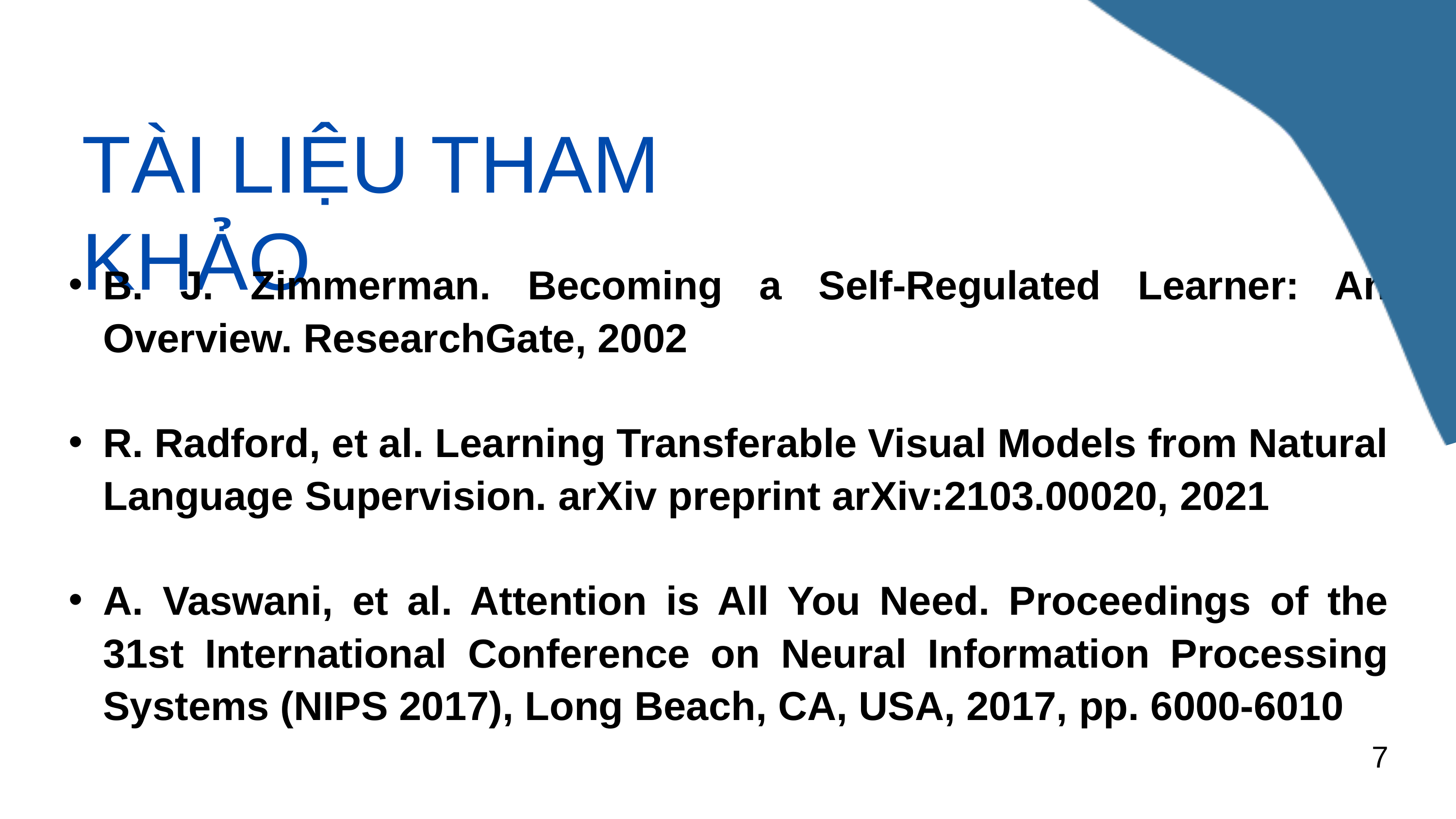

TÀI LIỆU THAM KHẢO
B. J. Zimmerman. Becoming a Self-Regulated Learner: An Overview. ResearchGate, 2002

R. Radford, et al. Learning Transferable Visual Models from Natural Language Supervision. arXiv preprint arXiv:2103.00020, 2021

A. Vaswani, et al. Attention is All You Need. Proceedings of the 31st International Conference on Neural Information Processing Systems (NIPS 2017), Long Beach, CA, USA, 2017, pp. 6000-6010
7